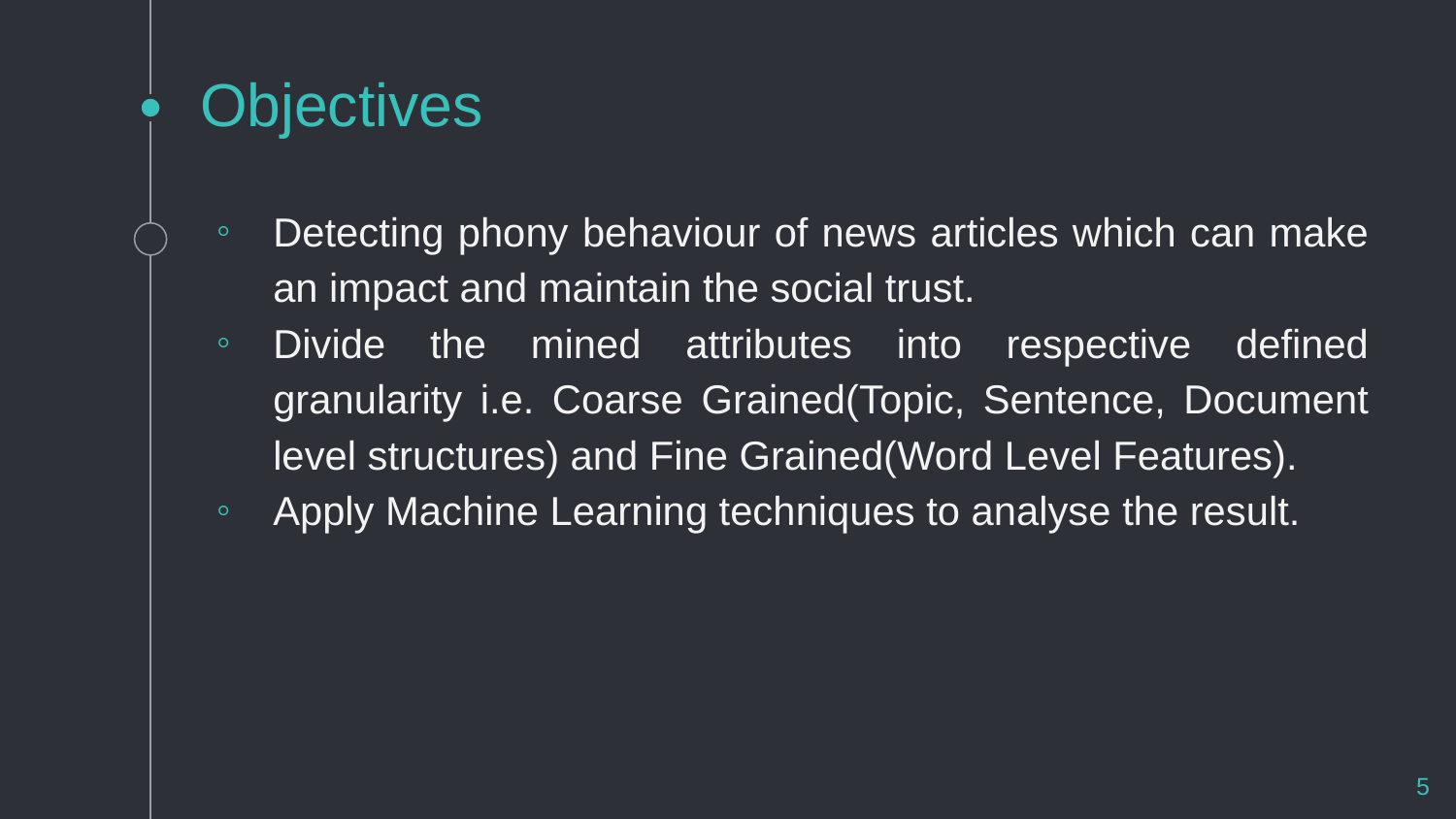

# Objectives
Detecting phony behaviour of news articles which can make an impact and maintain the social trust.
Divide the mined attributes into respective defined granularity i.e. Coarse Grained(Topic, Sentence, Document level structures) and Fine Grained(Word Level Features).
Apply Machine Learning techniques to analyse the result.
5